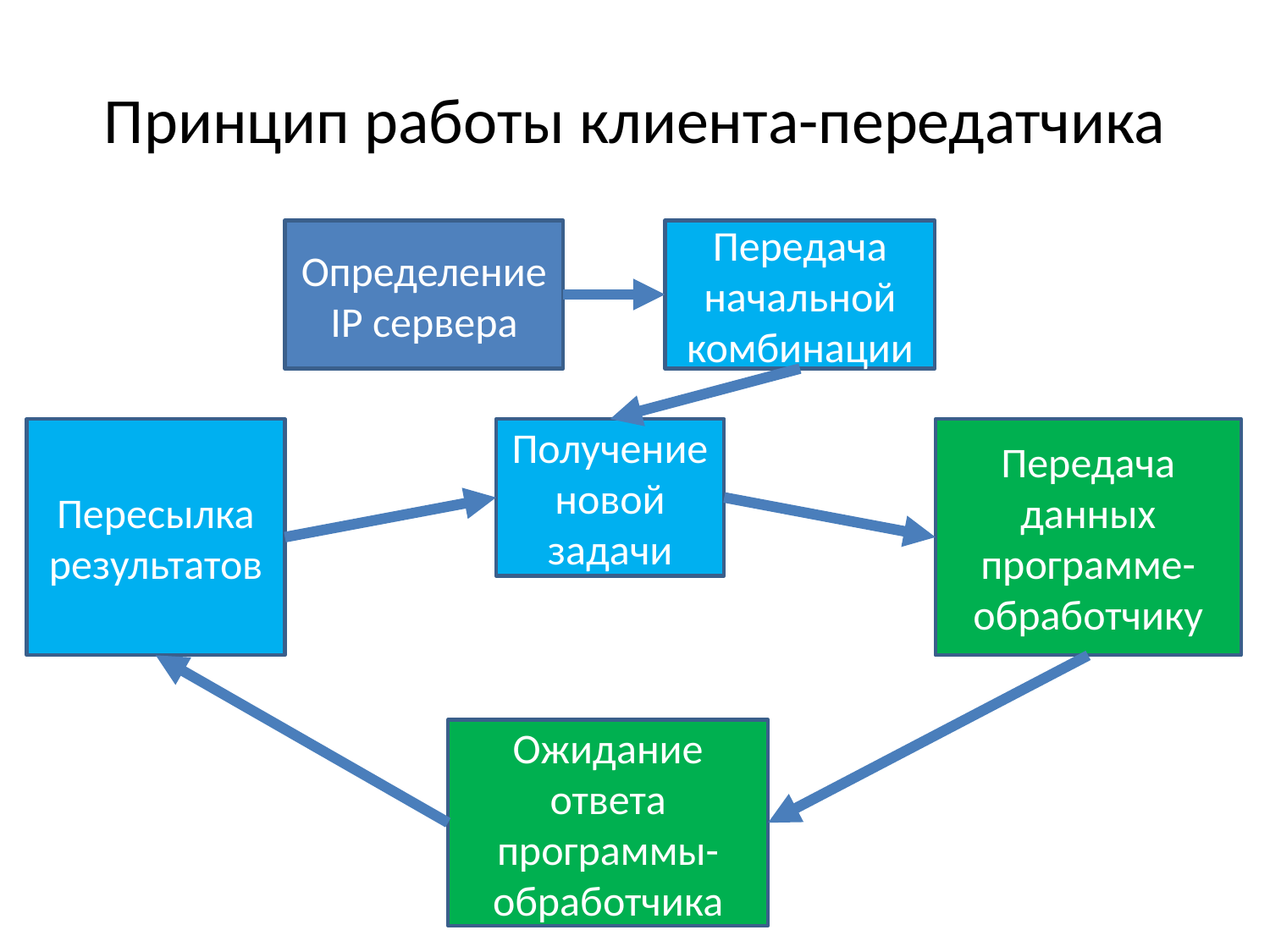

# Принцип работы клиента-передатчика
Определение IP сервера
Передача начальной комбинации
Передача данных программе-обработчику
Пересылка результатов
Получение новой задачи
Ожидание ответа программы-обработчика